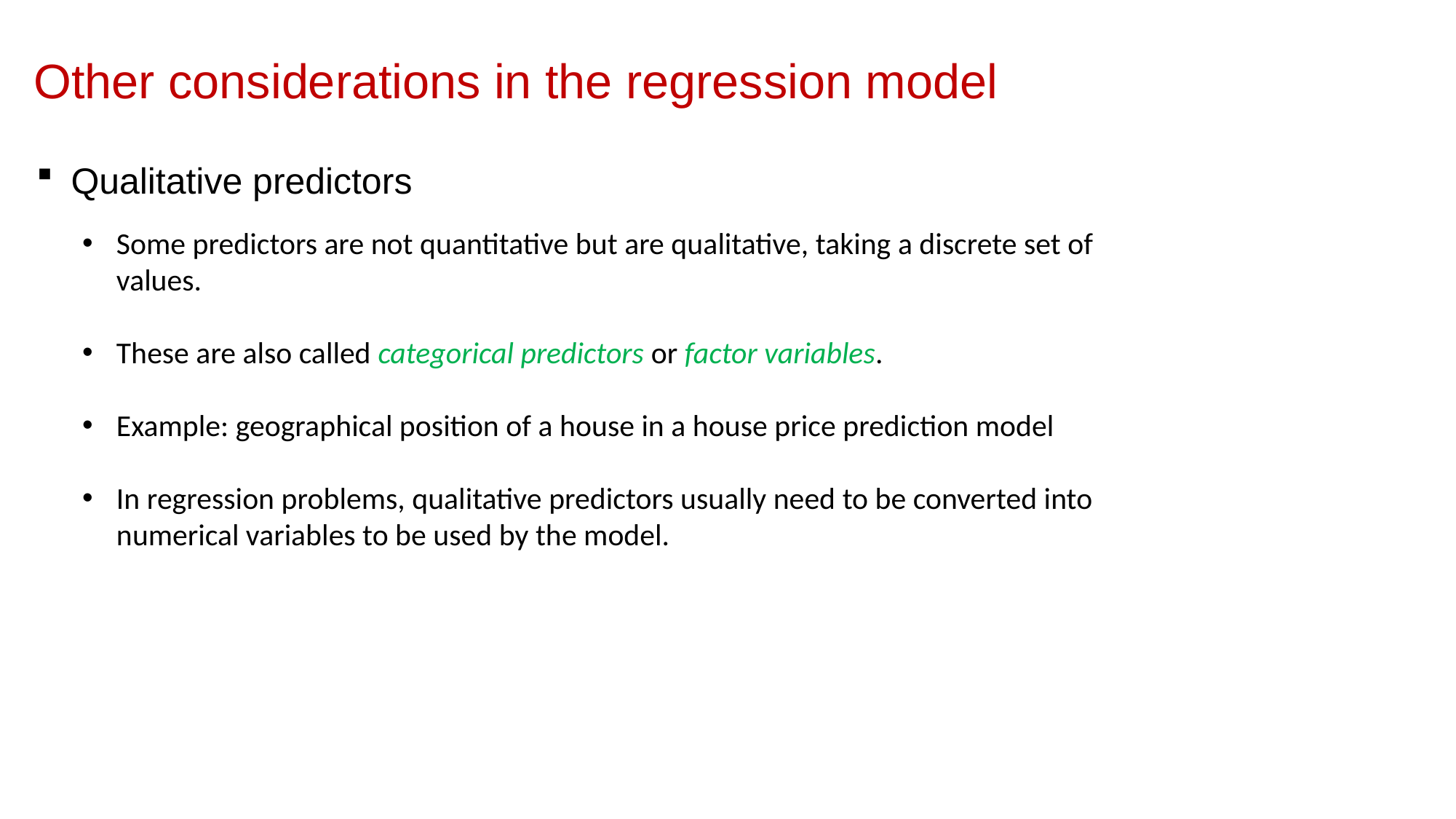

Other considerations in the regression model

Qualitative predictors
Some predictors are not quantitative but are qualitative, taking a discrete set of values.

These are also called categorical predictors or factor variables.

Example: geographical position of a house in a house price prediction model

In regression problems, qualitative predictors usually need to be converted into numerical variables to be used by the model.